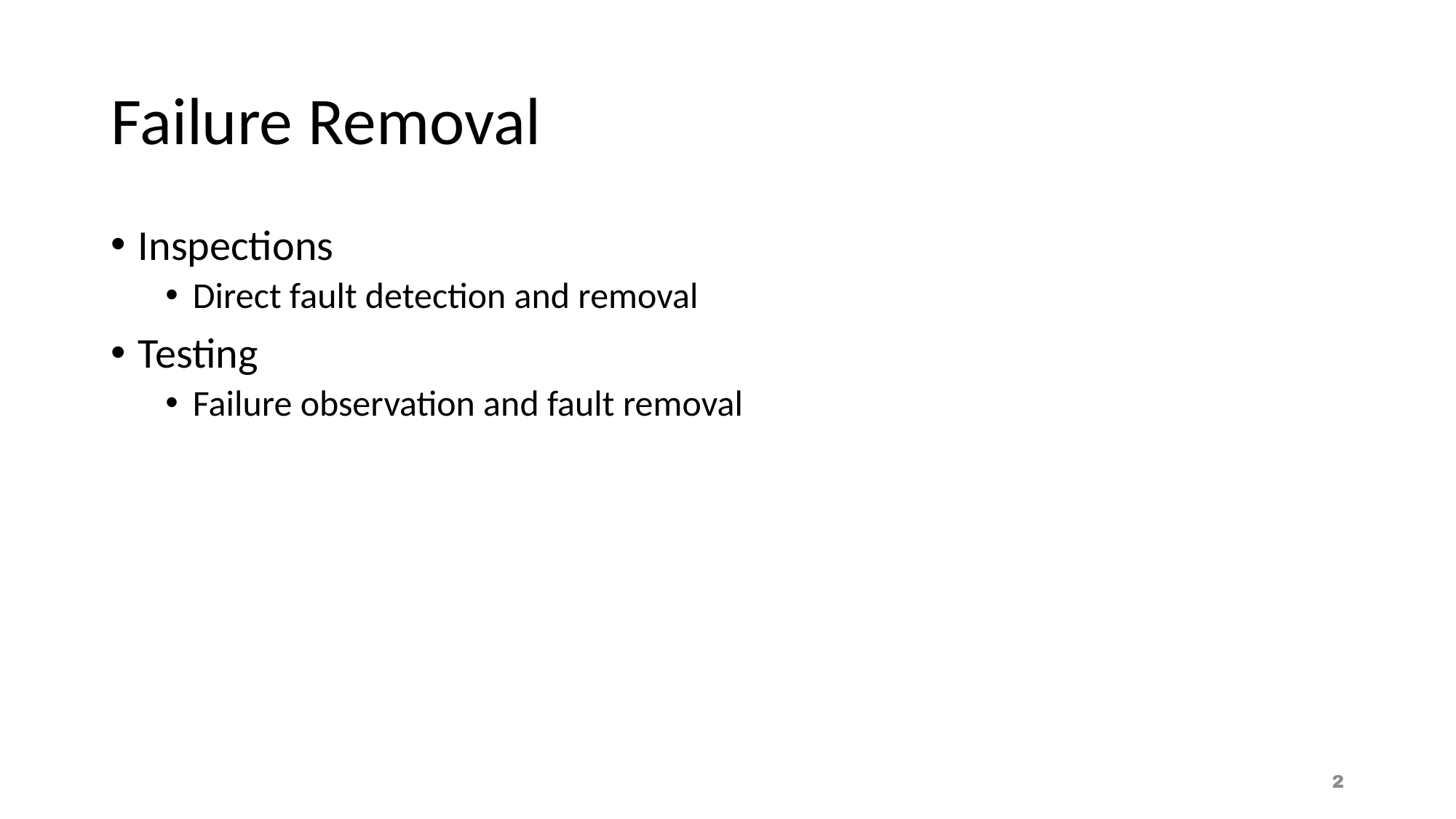

# Failure Removal
Inspections
Direct fault detection and removal
Testing
Failure observation and fault removal
2